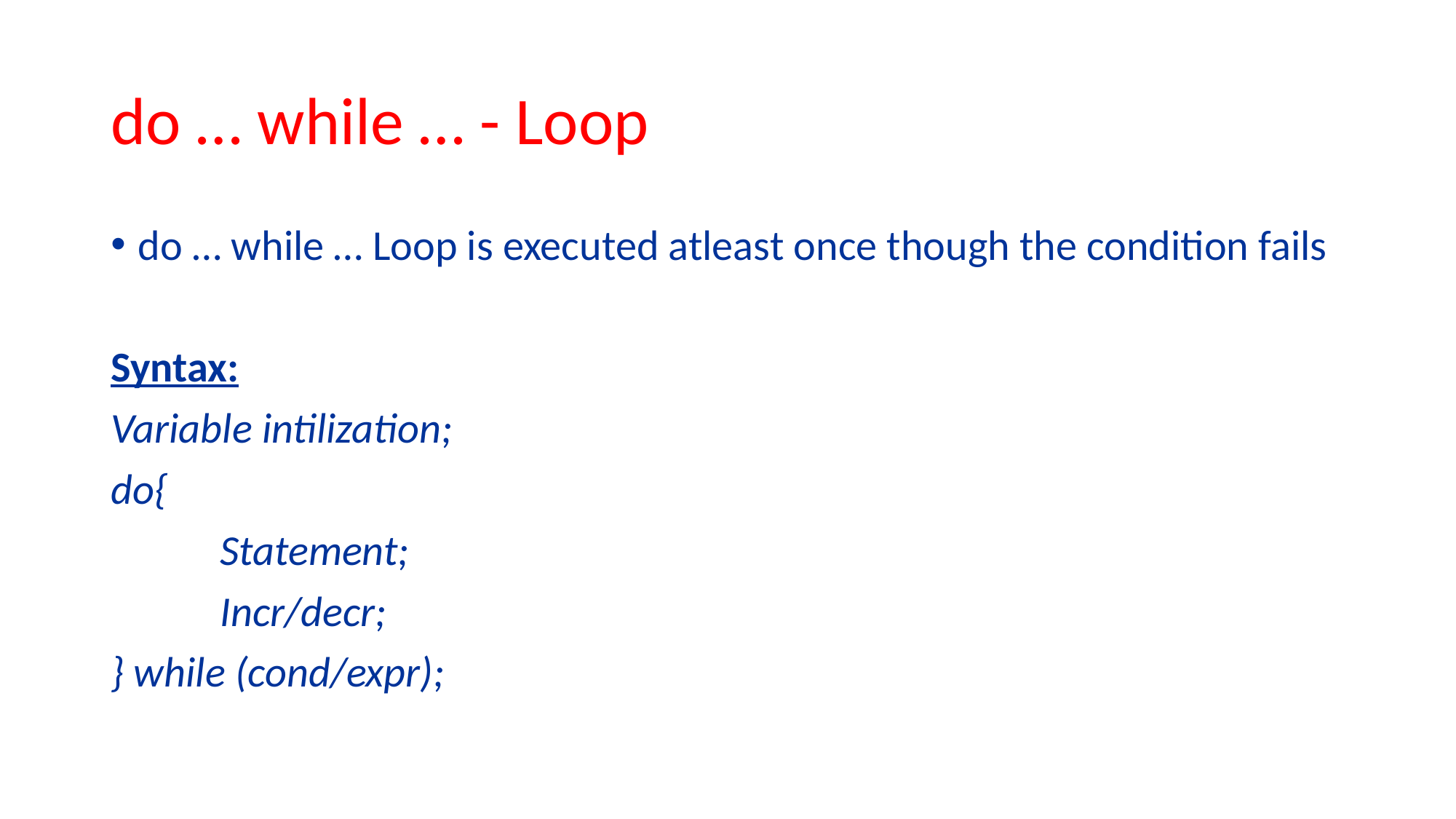

# do … while … - Loop
do … while … Loop is executed atleast once though the condition fails

Syntax:
Variable intilization;
do{
	Statement;
	Incr/decr;
} while (cond/expr);